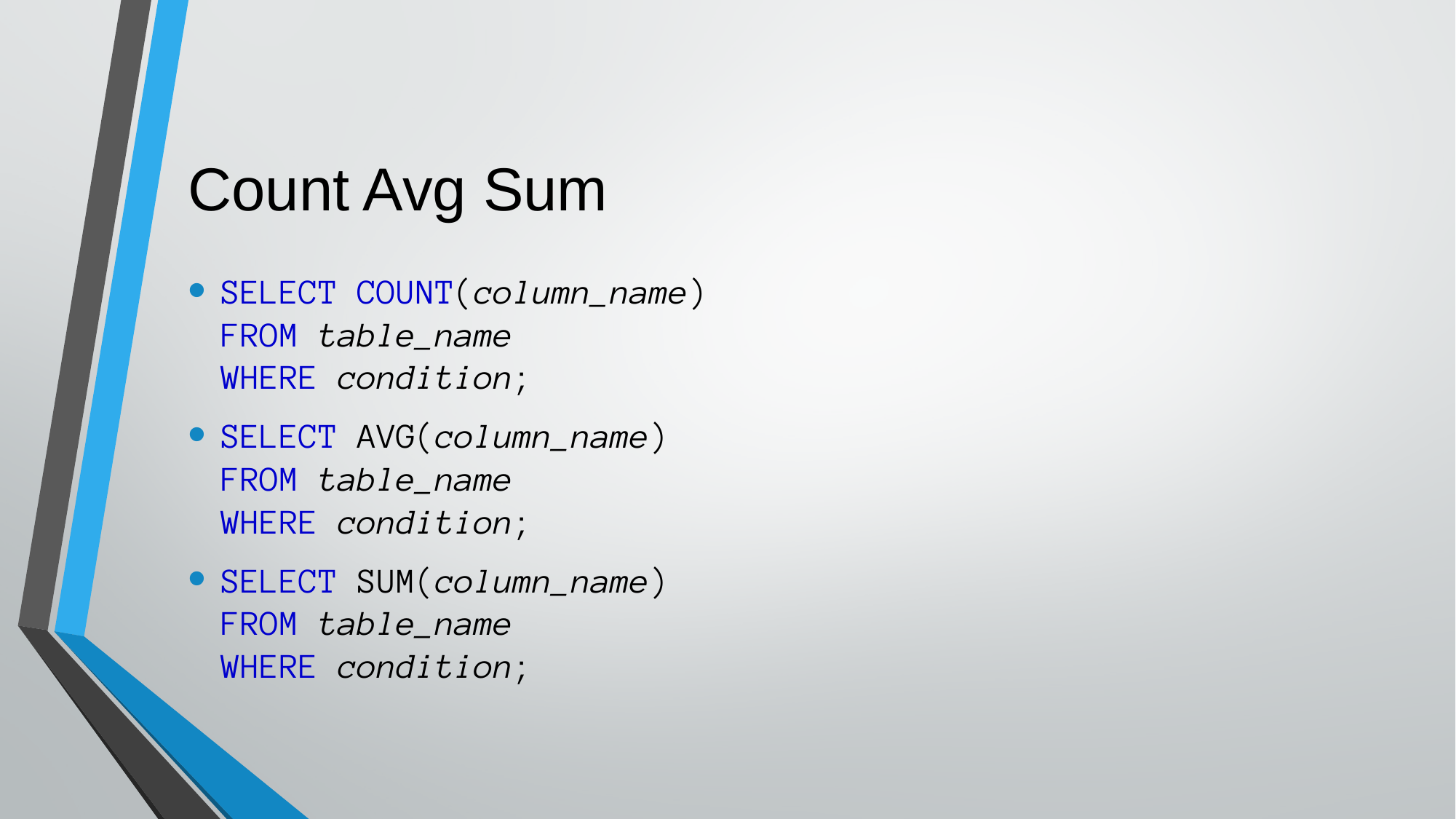

# Count Avg Sum
SELECT COUNT(column_name)
FROM table_name
WHERE condition;
SELECT AVG(column_name)
FROM table_name
WHERE condition;
SELECT SUM(column_name)
FROM table_name
WHERE condition;